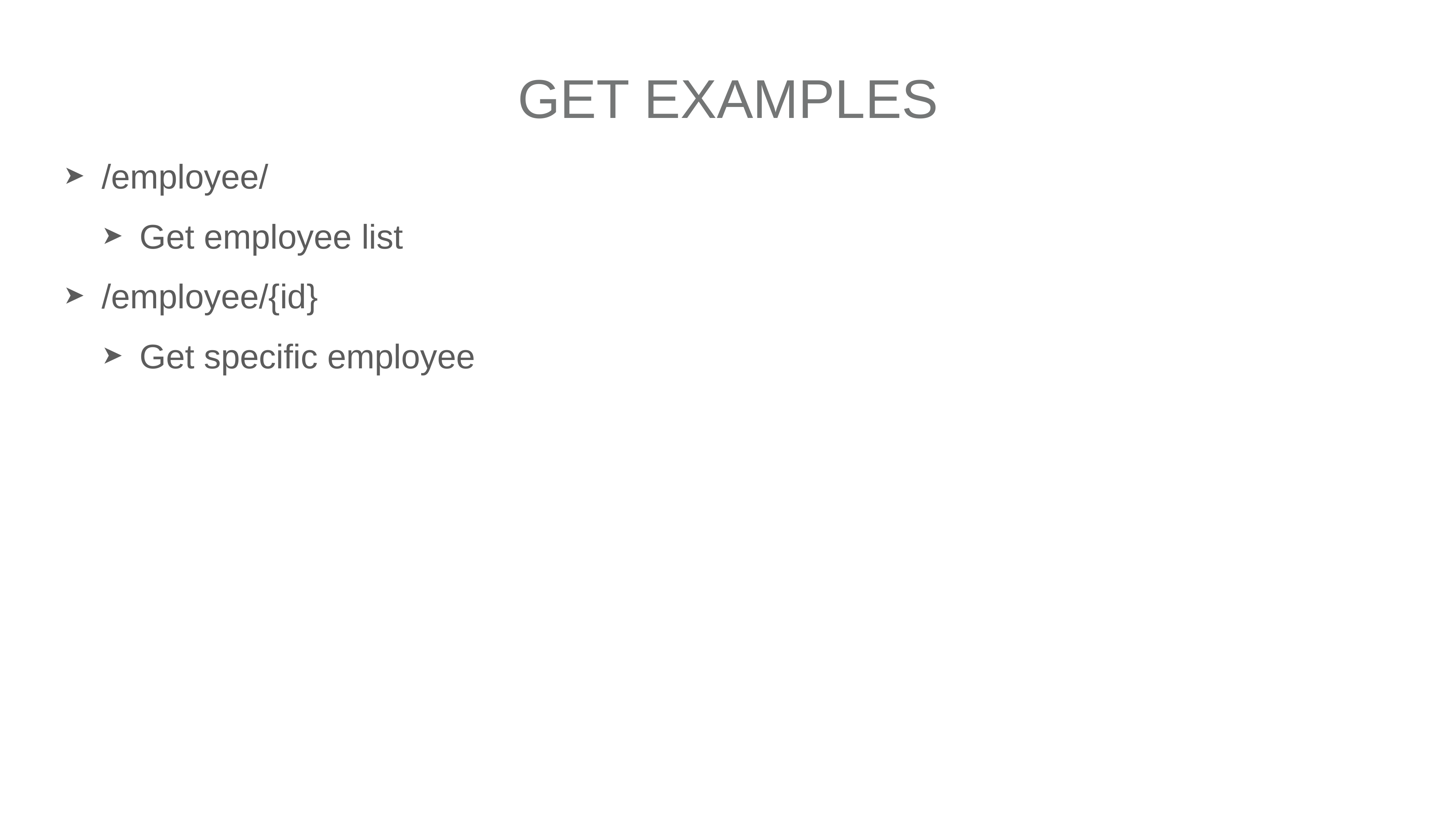

# Get Examples

/employee/
Get employee list
/employee/{id}
Get specific employee